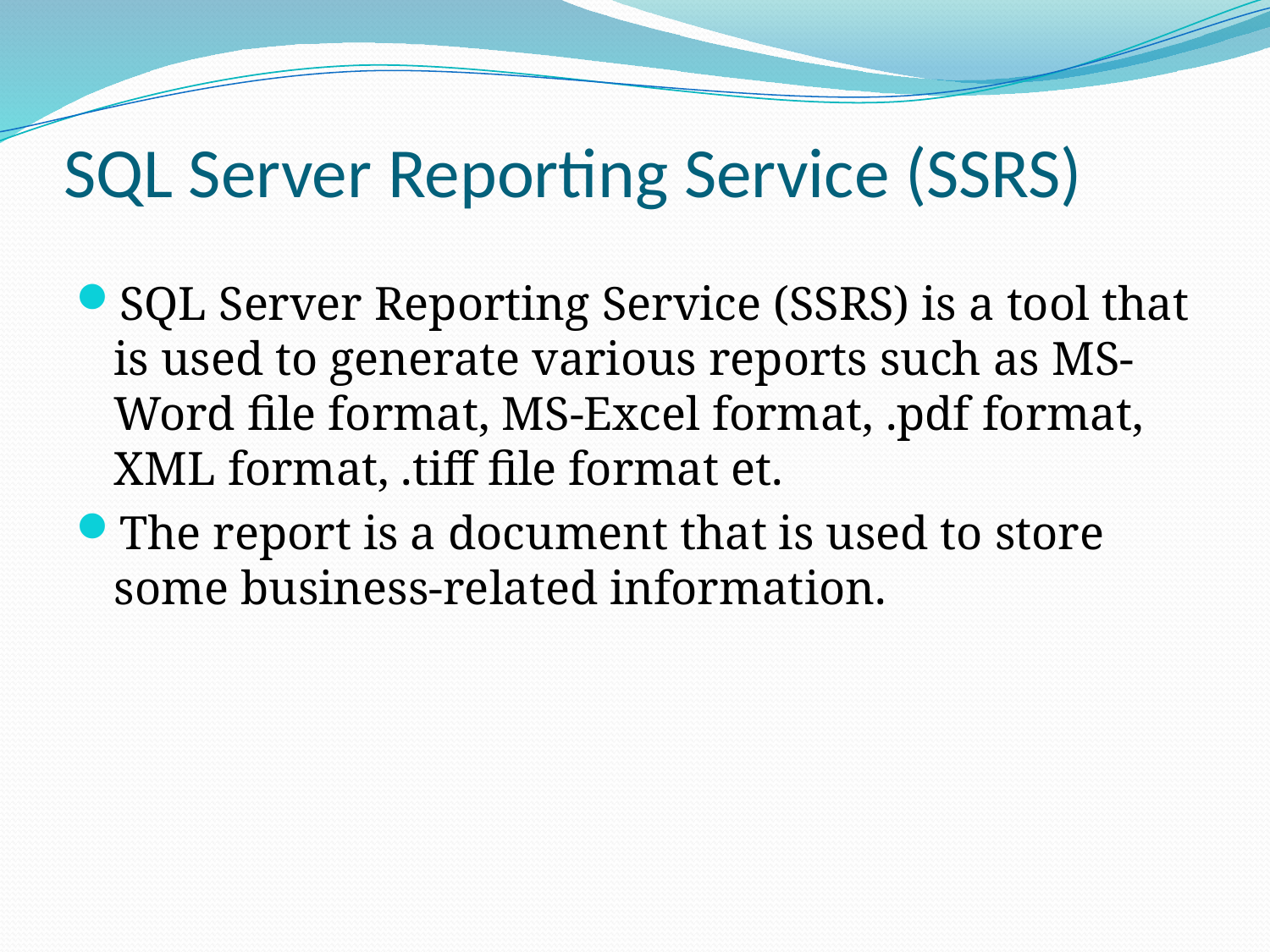

# SQL Server Reporting Service (SSRS)
SQL Server Reporting Service (SSRS) is a tool that is used to generate various reports such as MS-Word file format, MS-Excel format, .pdf format, XML format, .tiff file format et.
The report is a document that is used to store some business-related information.